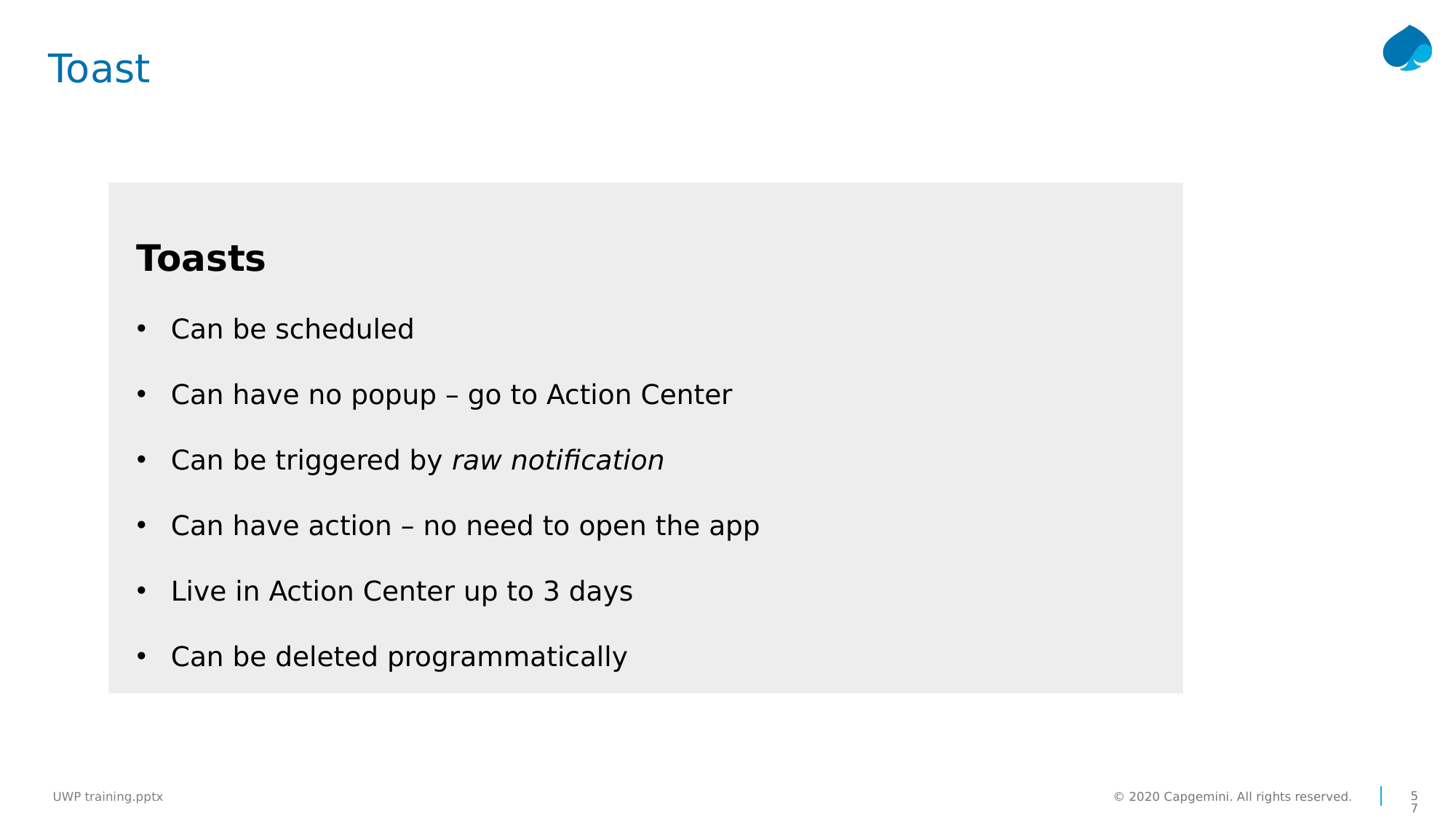

# Toast

Toasts
Can be scheduled
Can have no popup – go to Action Center
Can be triggered by raw notification
Can have action – no need to open the app
Live in Action Center up to 3 days
Can be deleted programmatically
© 2020 Capgemini. All rights reserved.
57